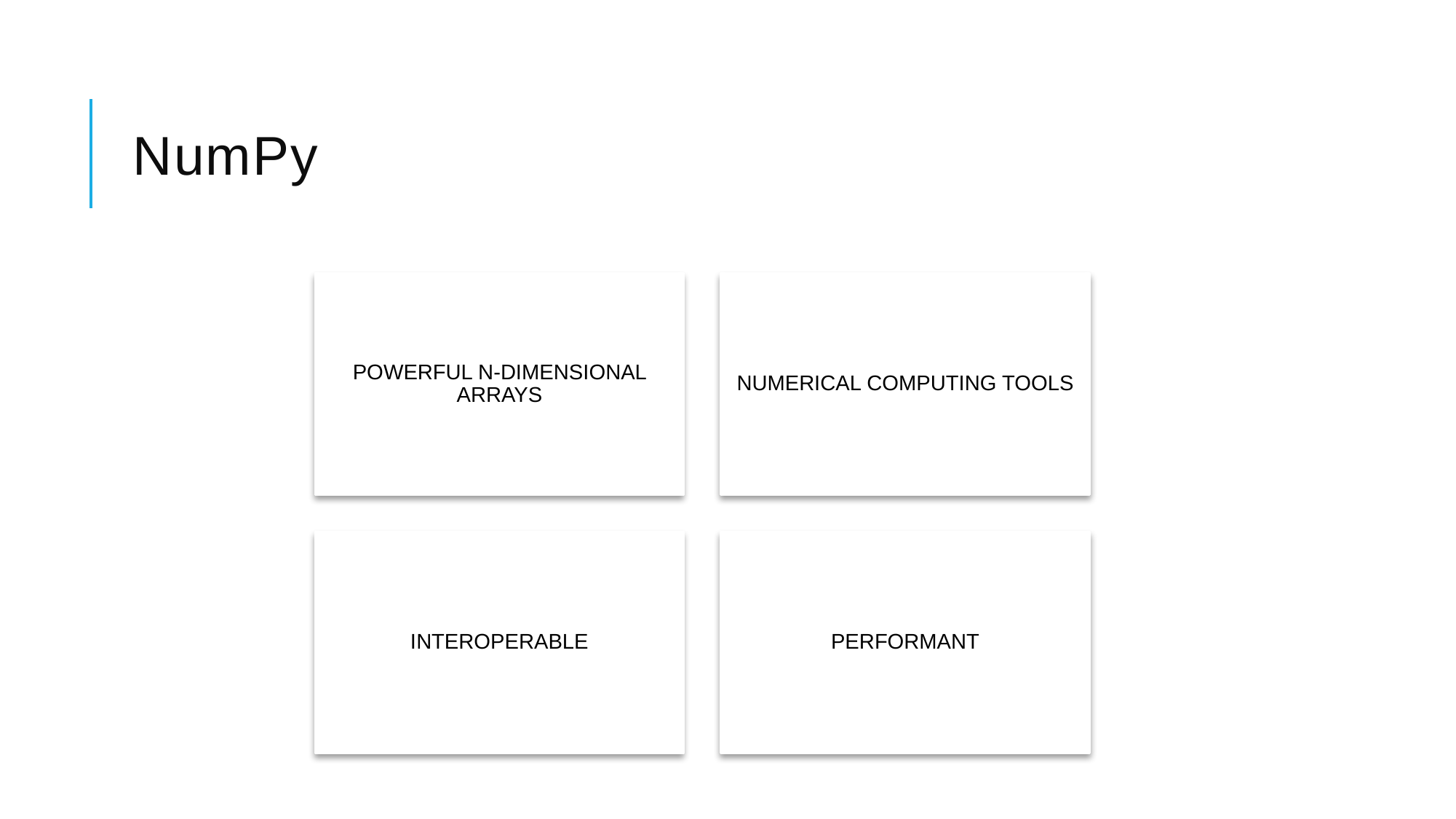

# NumPy
POWERFUL N-DIMENSIONAL ARRAYS
NUMERICAL COMPUTING TOOLS
INTEROPERABLE
PERFORMANT